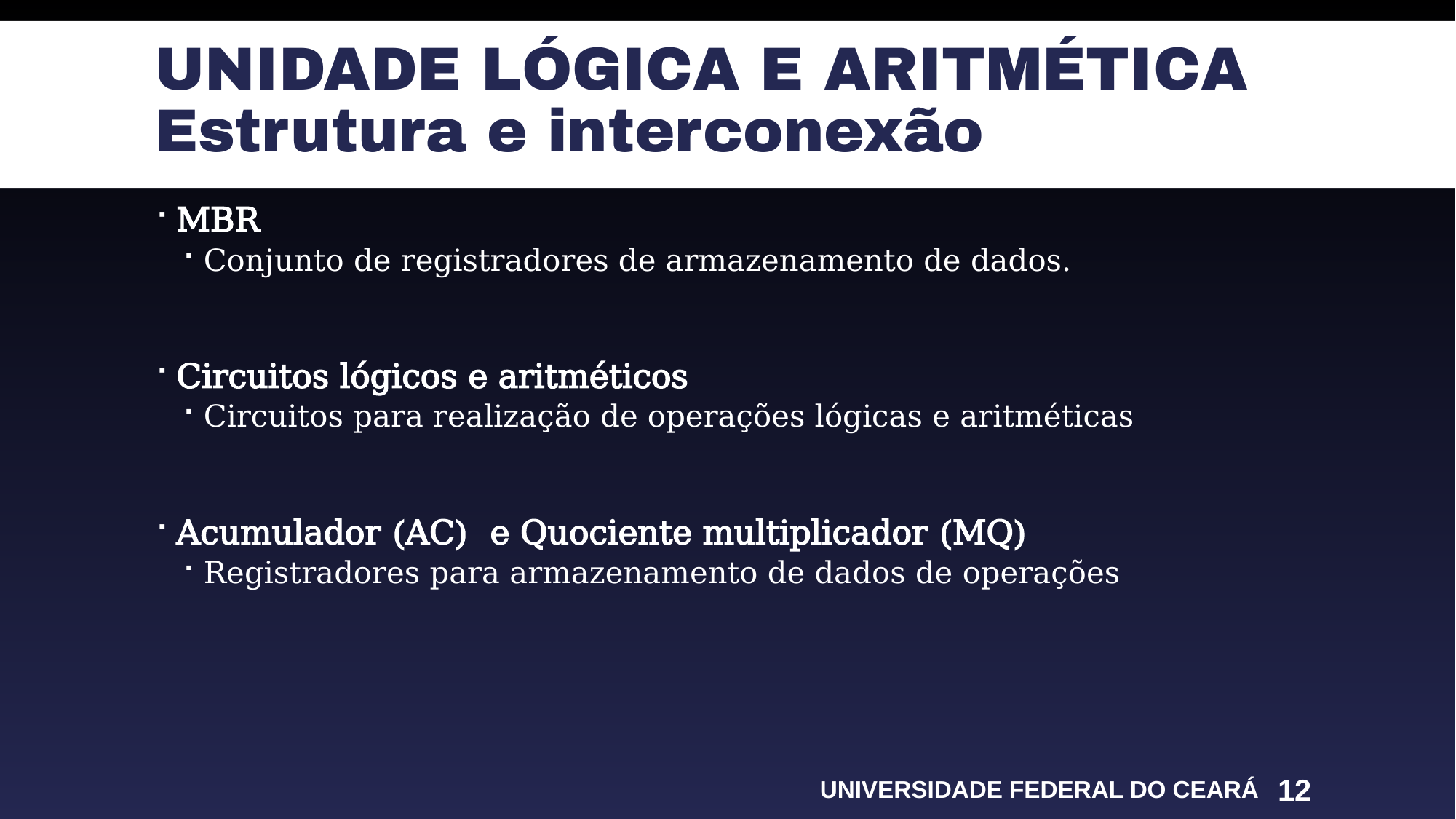

# Unidade lógica e aritmética Estrutura e interconexão
MBR
Conjunto de registradores de armazenamento de dados.

Circuitos lógicos e aritméticos
Circuitos para realização de operações lógicas e aritméticas

Acumulador (AC)  e Quociente multiplicador (MQ)
Registradores para armazenamento de dados de operações
UNIVERSIDADE FEDERAL DO CEARÁ
12